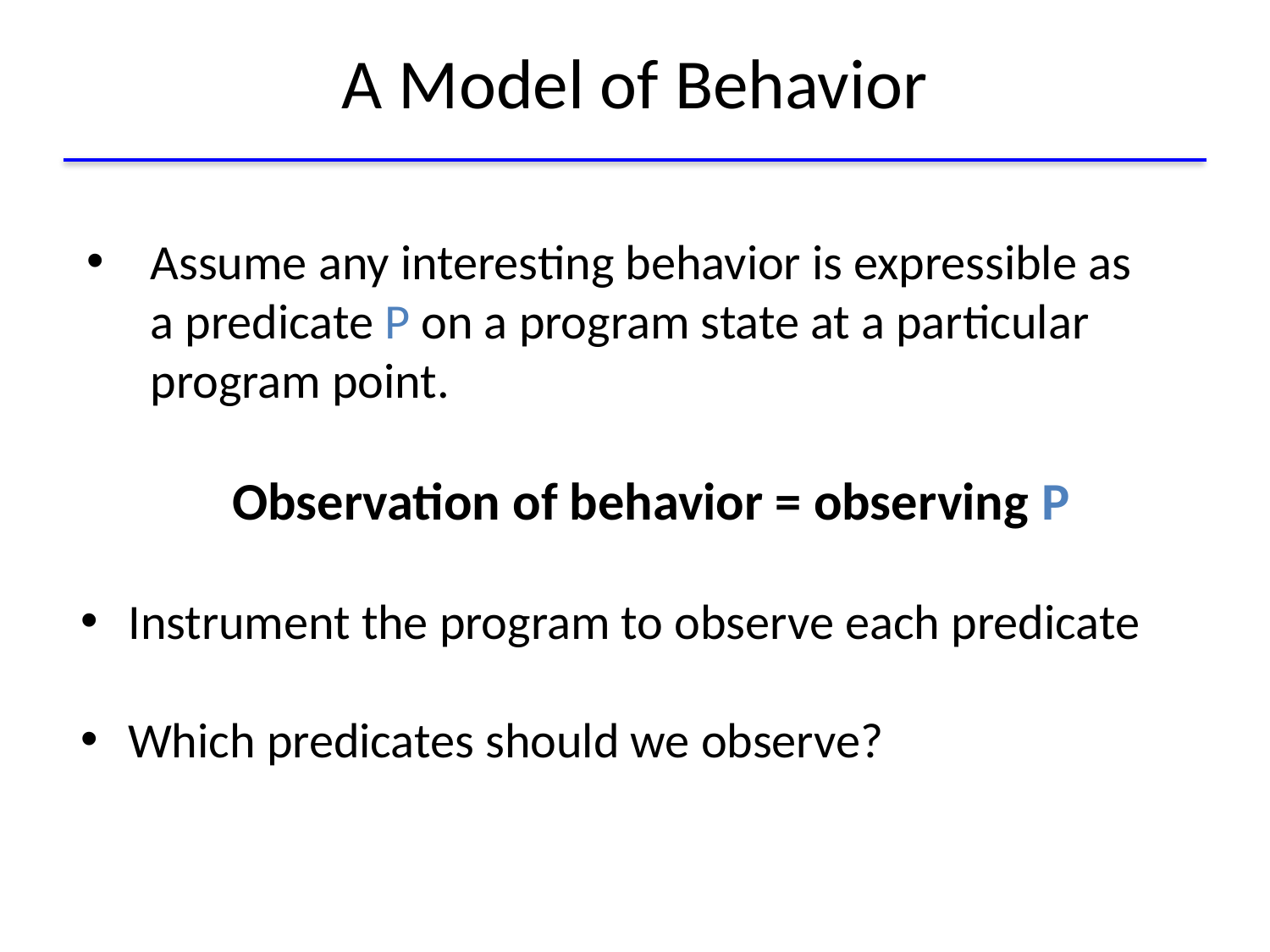

# A Model of Behavior
Assume any interesting behavior is expressible as
a predicate P on a program state at a particular program point.

Observation of behavior = observing P

Instrument the program to observe each predicate

Which predicates should we observe?